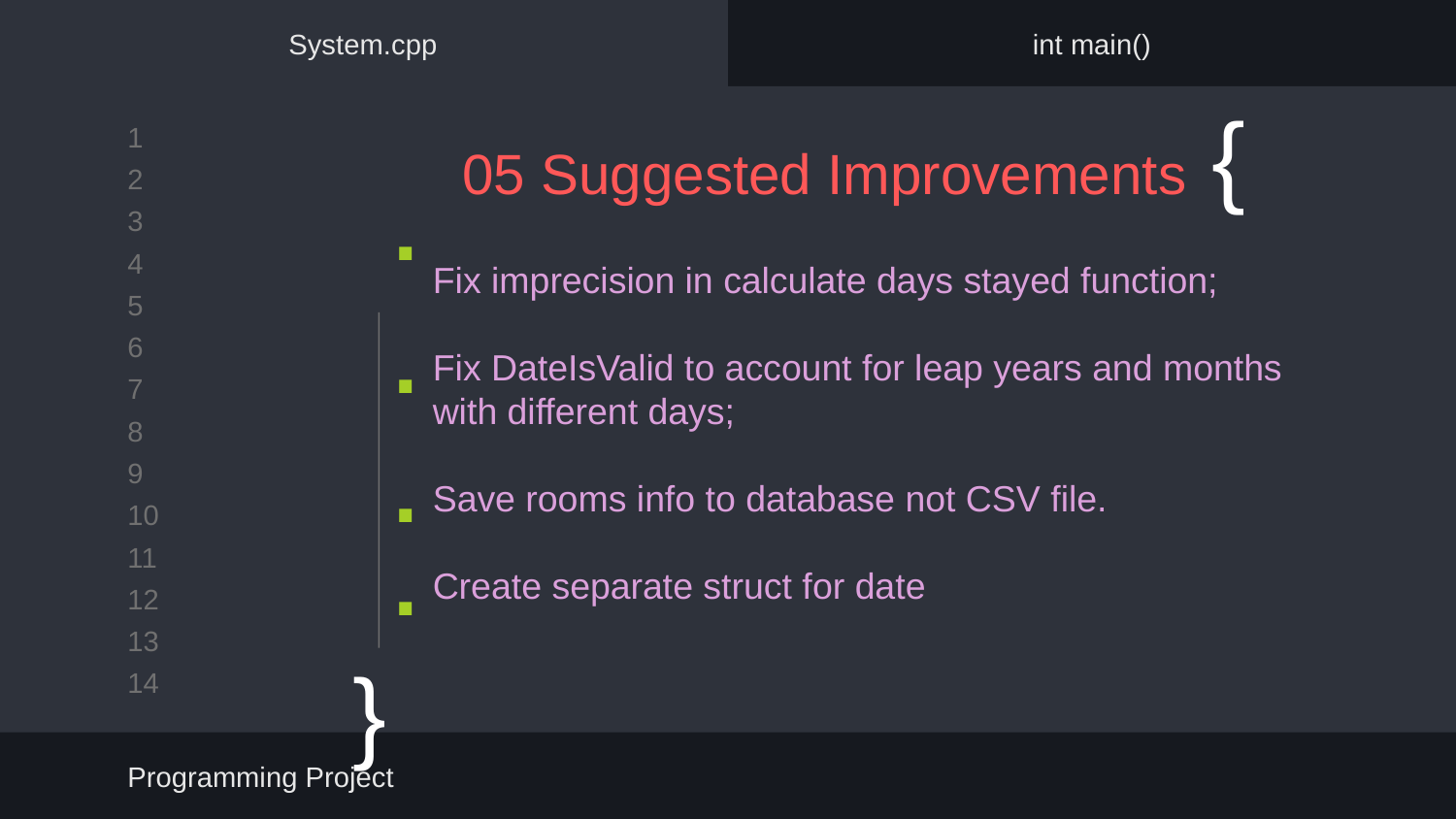

System.cpp
int main()
# 05 Suggested Improvements {
.
Fix imprecision in calculate days stayed function;
Fix DateIsValid to account for leap years and months with different days;
Save rooms info to database not CSV file.
Create separate struct for date
.
.
.
}
Programming Project